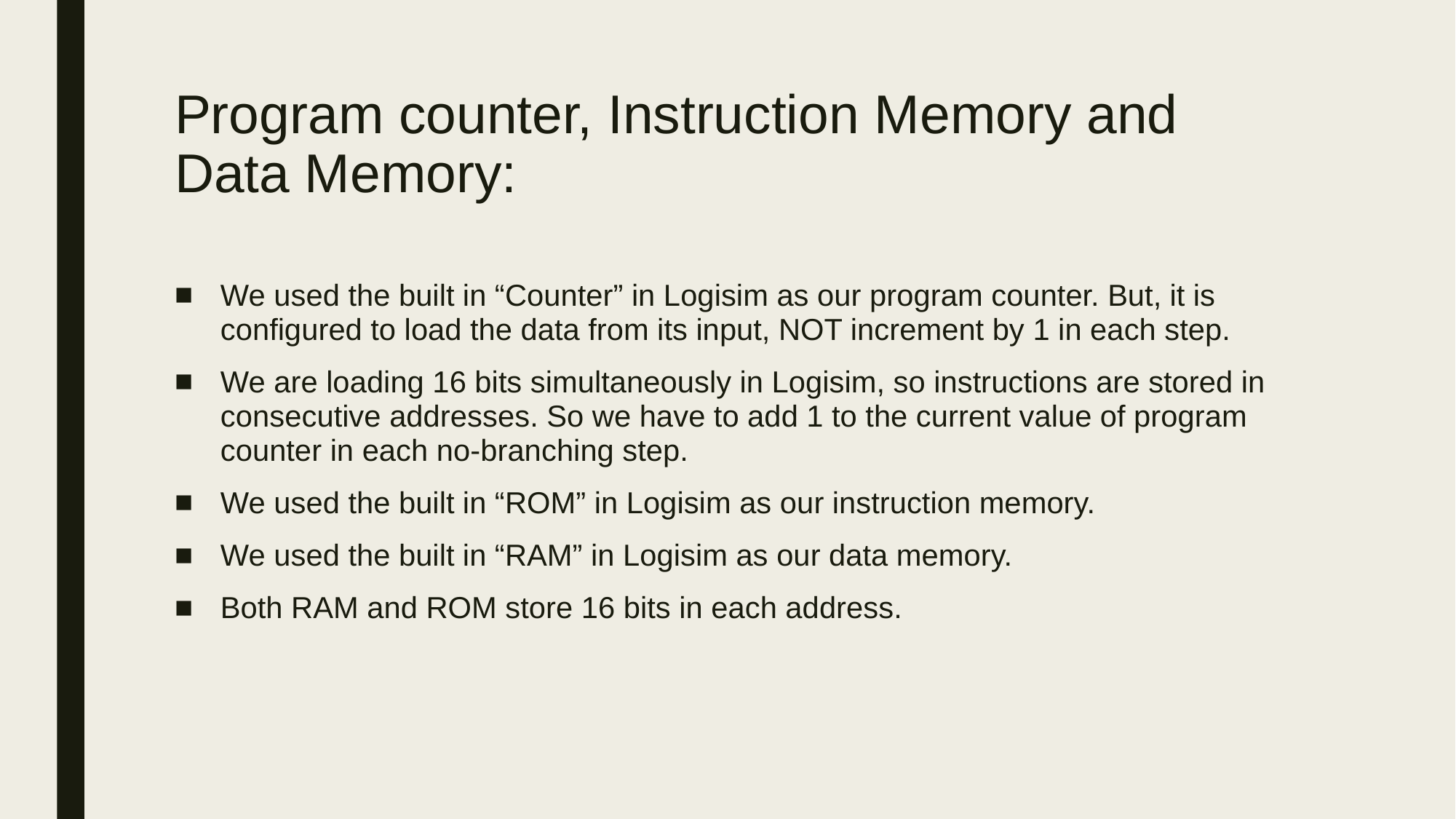

# Program counter, Instruction Memory and Data Memory:
We used the built in “Counter” in Logisim as our program counter. But, it is configured to load the data from its input, NOT increment by 1 in each step.
We are loading 16 bits simultaneously in Logisim, so instructions are stored in consecutive addresses. So we have to add 1 to the current value of program counter in each no-branching step.
We used the built in “ROM” in Logisim as our instruction memory.
We used the built in “RAM” in Logisim as our data memory.
Both RAM and ROM store 16 bits in each address.